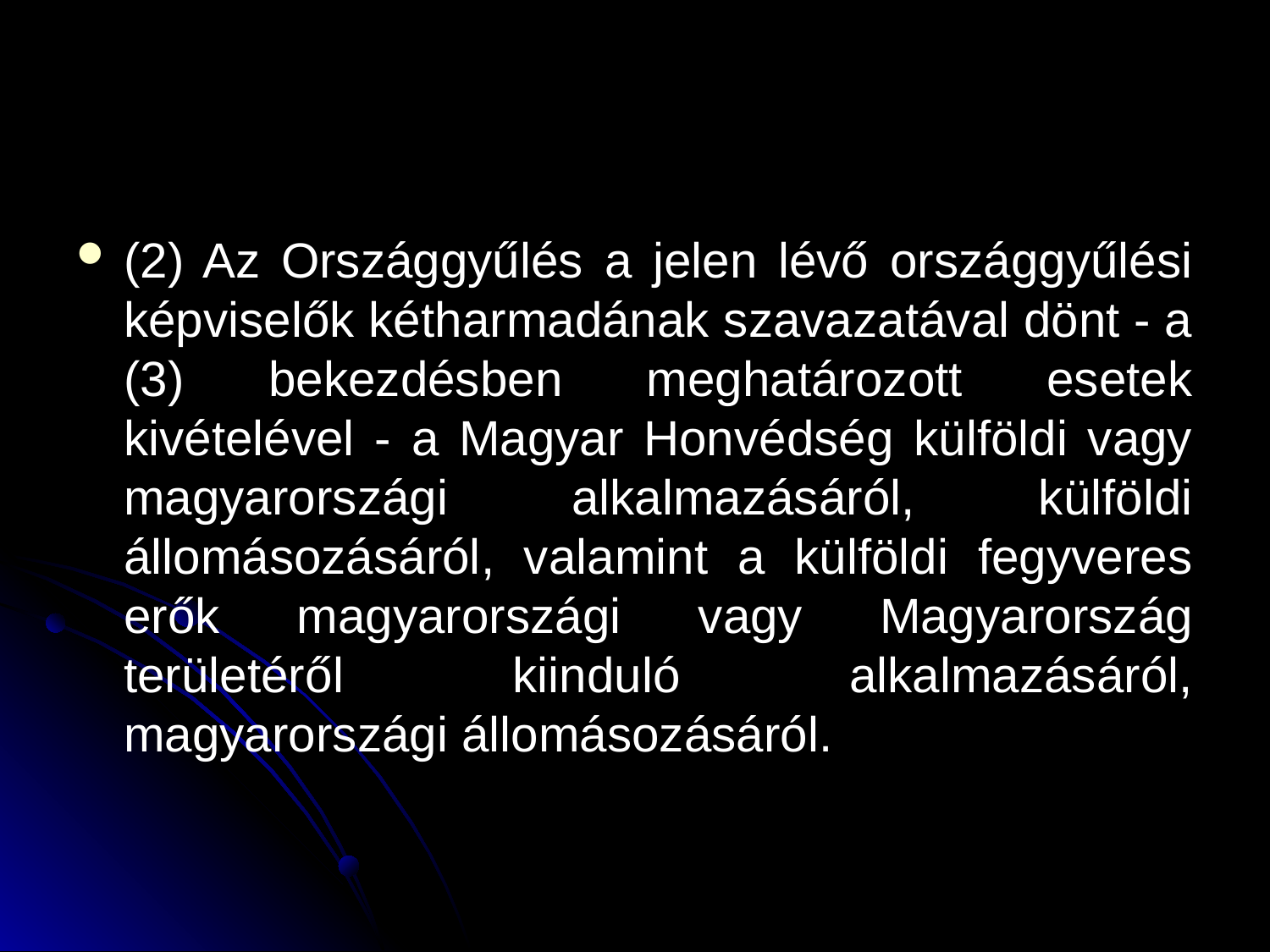

#
(2) Az Országgyűlés a jelen lévő országgyűlési képviselők kétharmadának szavazatával dönt - a (3) bekezdésben meghatározott esetek kivételével - a Magyar Honvédség külföldi vagy magyarországi alkalmazásáról, külföldi állomásozásáról, valamint a külföldi fegyveres erők magyarországi vagy Magyarország területéről kiinduló alkalmazásáról, magyarországi állomásozásáról.